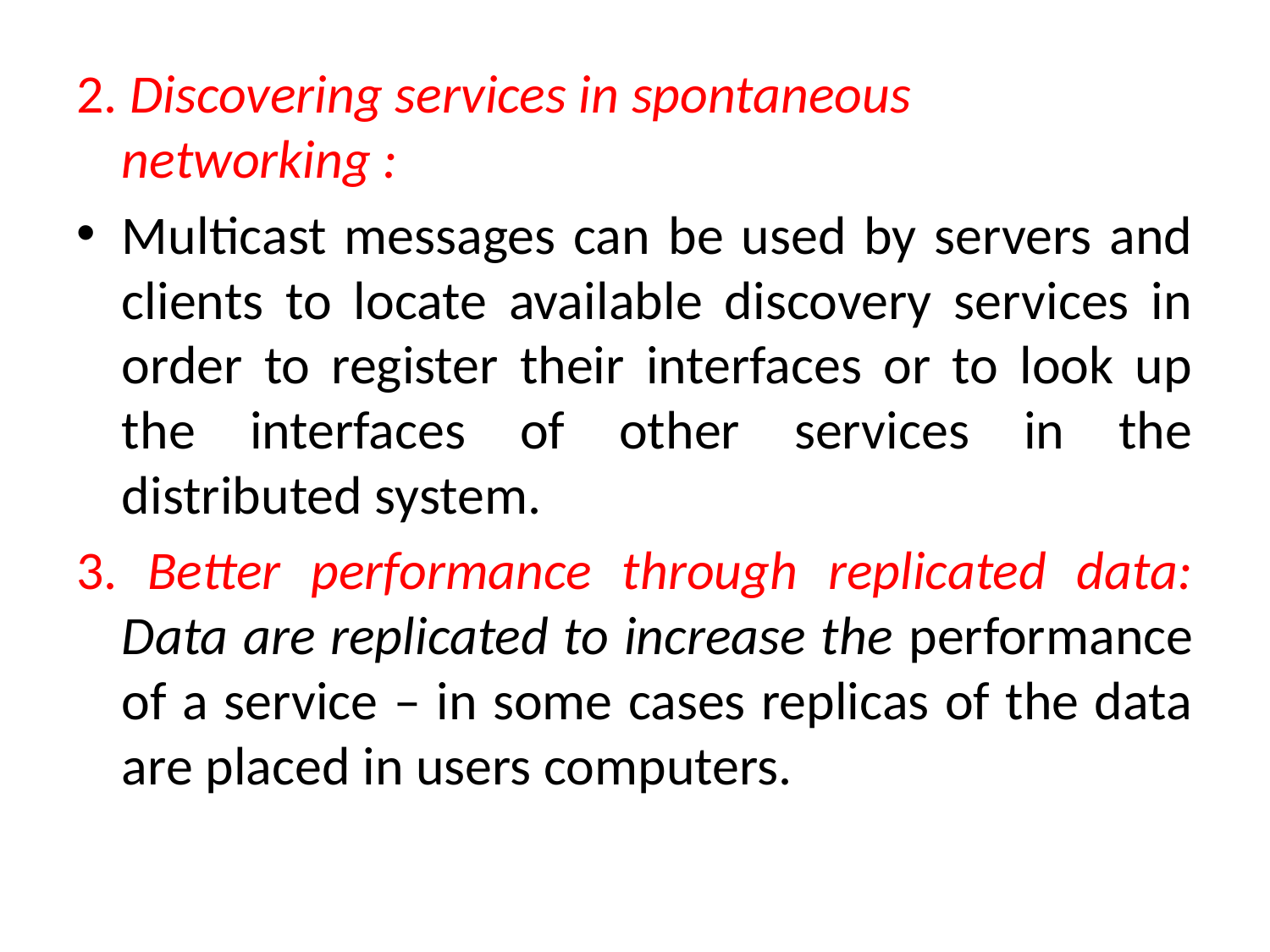

2. Discovering services in spontaneous networking :
Multicast messages can be used by servers and clients to locate available discovery services in order to register their interfaces or to look up the interfaces of other services in the distributed system.
3. Better performance through replicated data: Data are replicated to increase the performance of a service – in some cases replicas of the data are placed in users computers.